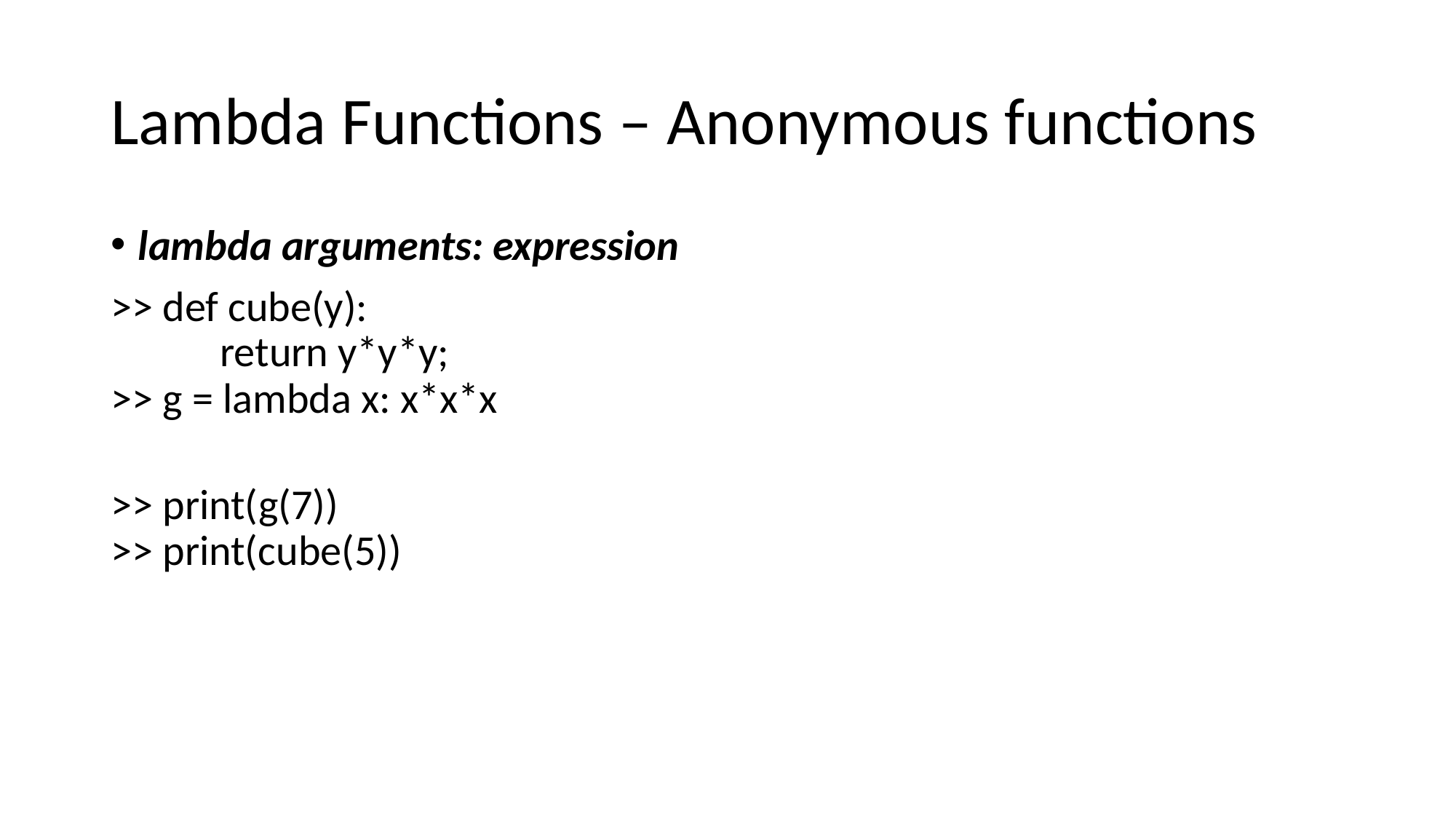

# Lambda Functions – Anonymous functions
lambda arguments: expression
>> def cube(y):
	return y*y*y;
>> g = lambda x: x*x*x
>> print(g(7))
>> print(cube(5))